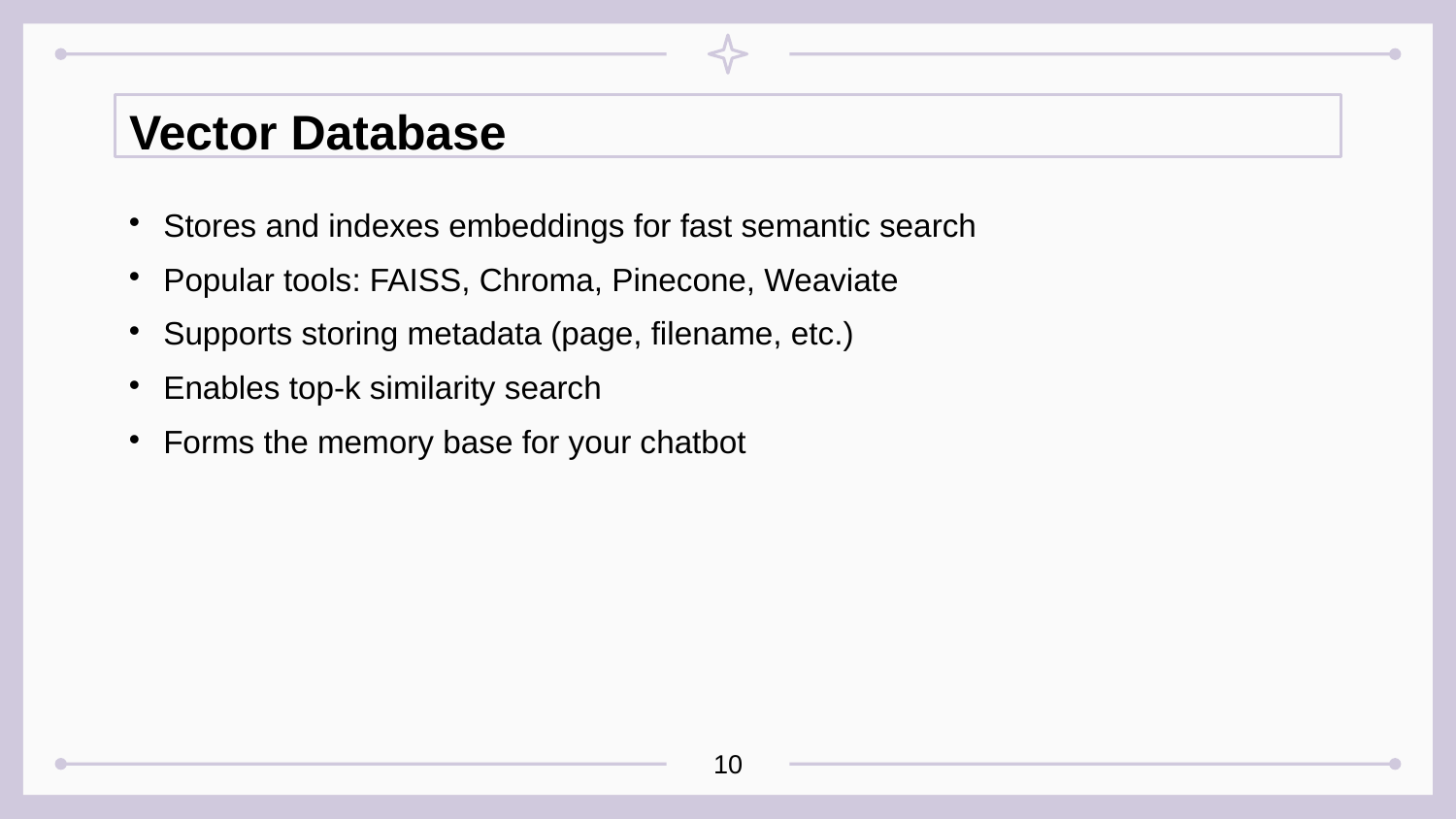

# Vector Database
Stores and indexes embeddings for fast semantic search
Popular tools: FAISS, Chroma, Pinecone, Weaviate
Supports storing metadata (page, filename, etc.)
Enables top-k similarity search
Forms the memory base for your chatbot
10